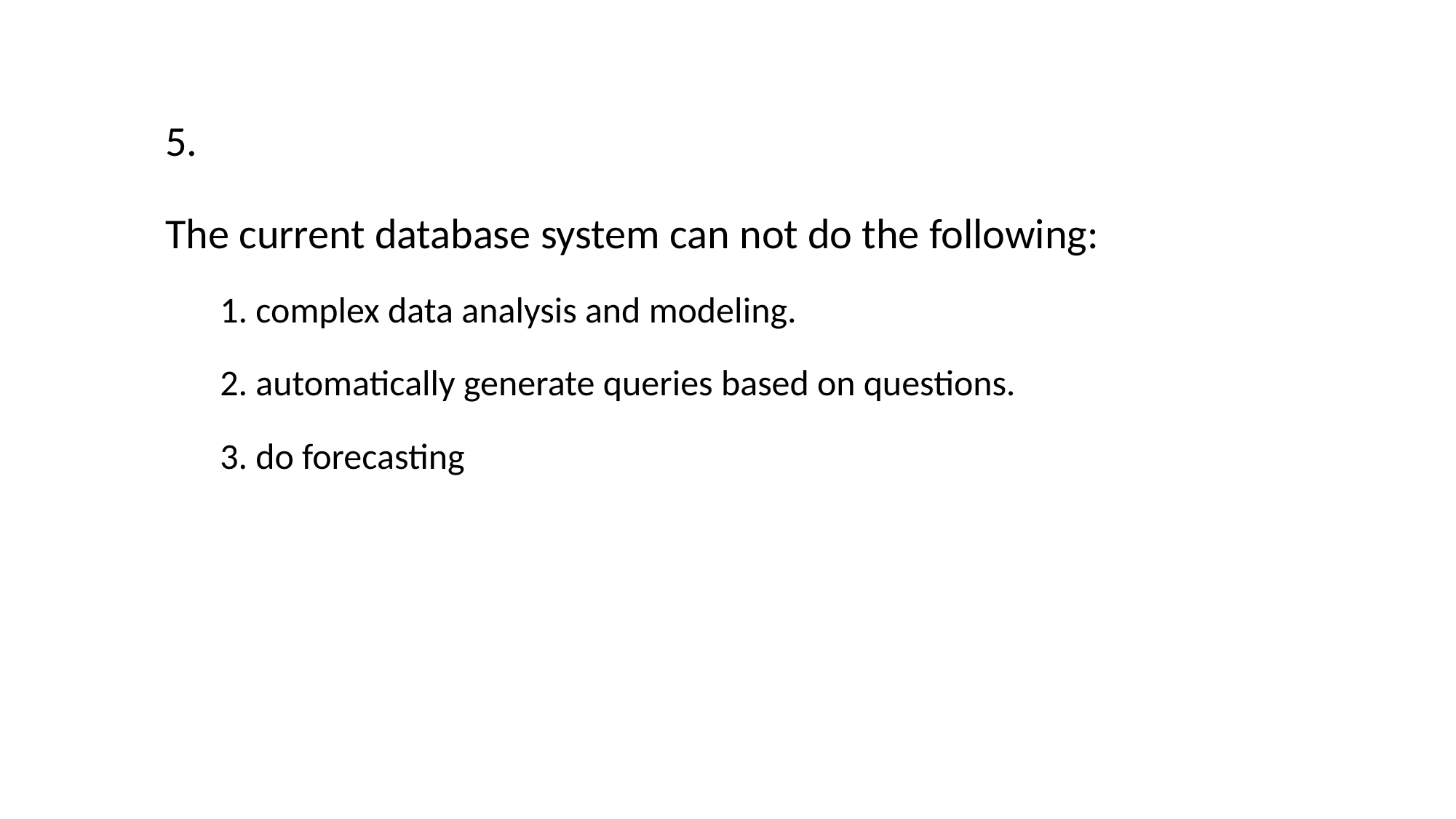

5.
The current database system can not do the following:
1. complex data analysis and modeling.
2. automatically generate queries based on questions.
3. do forecasting